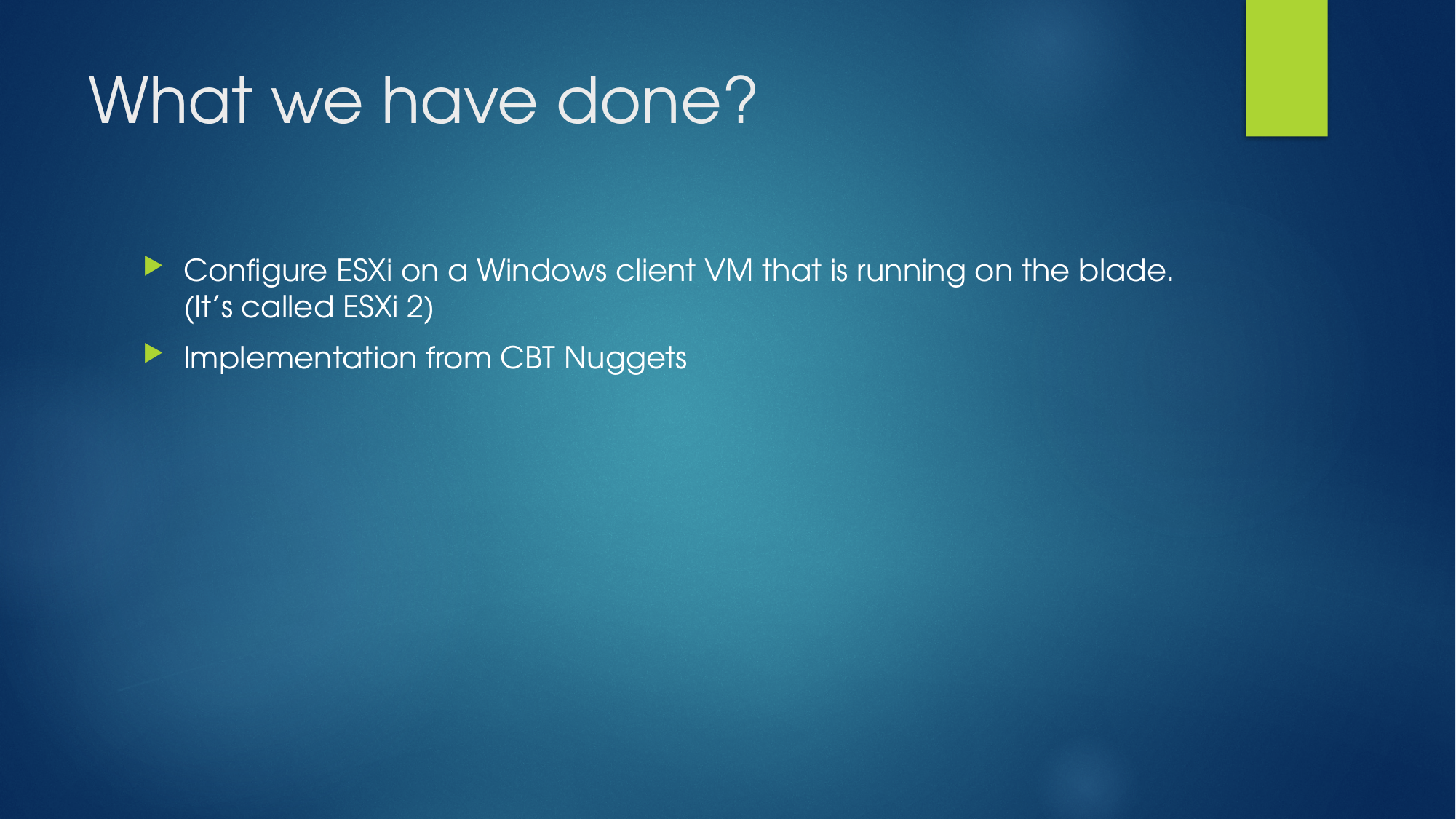

# What we have done?
Configure ESXi on a Windows client VM that is running on the blade. (It’s called ESXi 2)
Implementation from CBT Nuggets